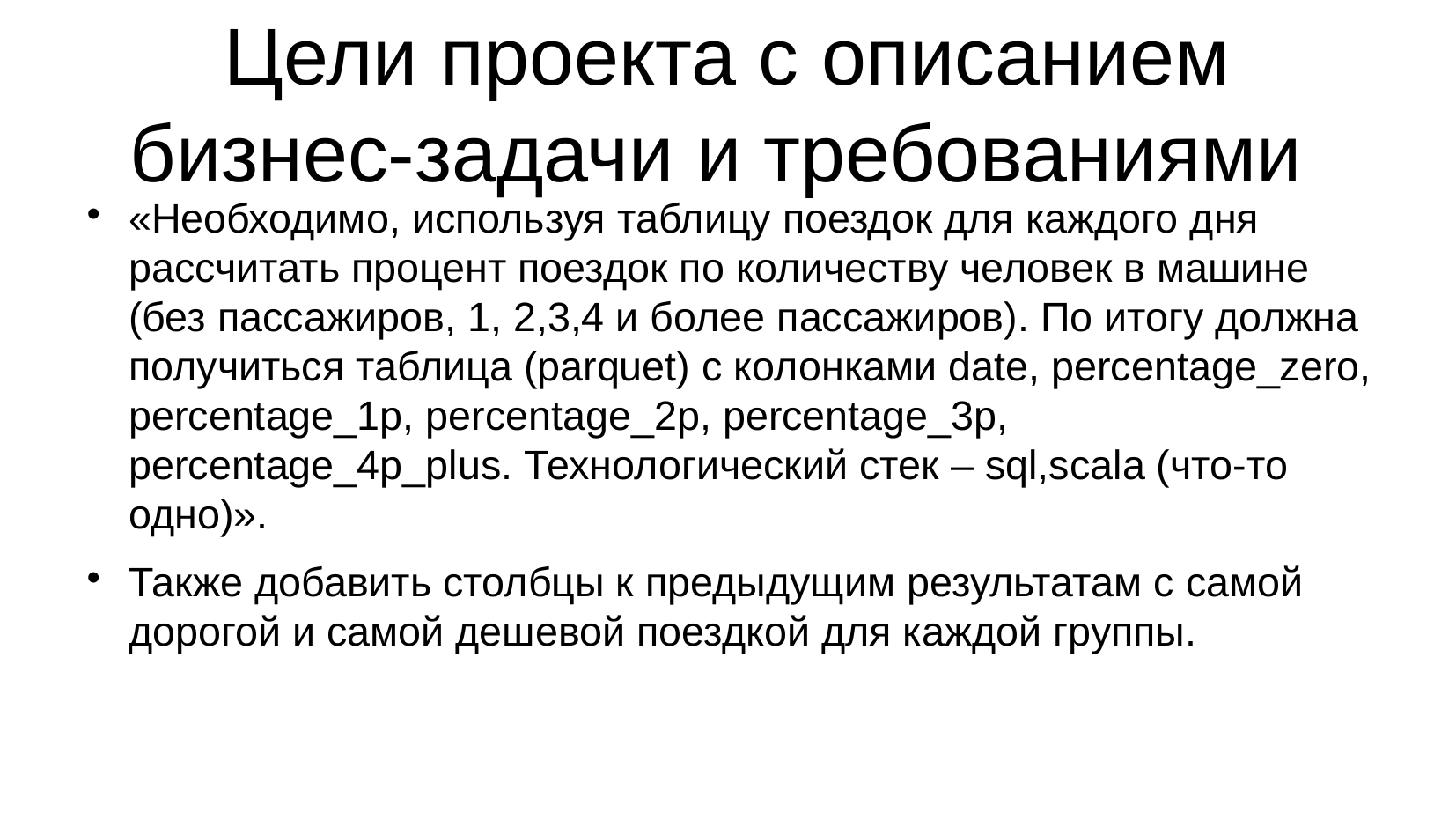

# Цели проекта с описанием бизнес-задачи и требованиями
«Необходимо, используя таблицу поездок для каждого дня рассчитать процент поездок по количеству человек в машине (без пассажиров, 1, 2,3,4 и более пассажиров). По итогу должна получиться таблица (parquet) с колонками date, percentage_zero, percentage_1p, percentage_2p, percentage_3p, percentage_4p_plus. Технологический стек – sql,scala (что-то одно)».
Также добавить столбцы к предыдущим результатам с самой дорогой и самой дешевой поездкой для каждой группы.